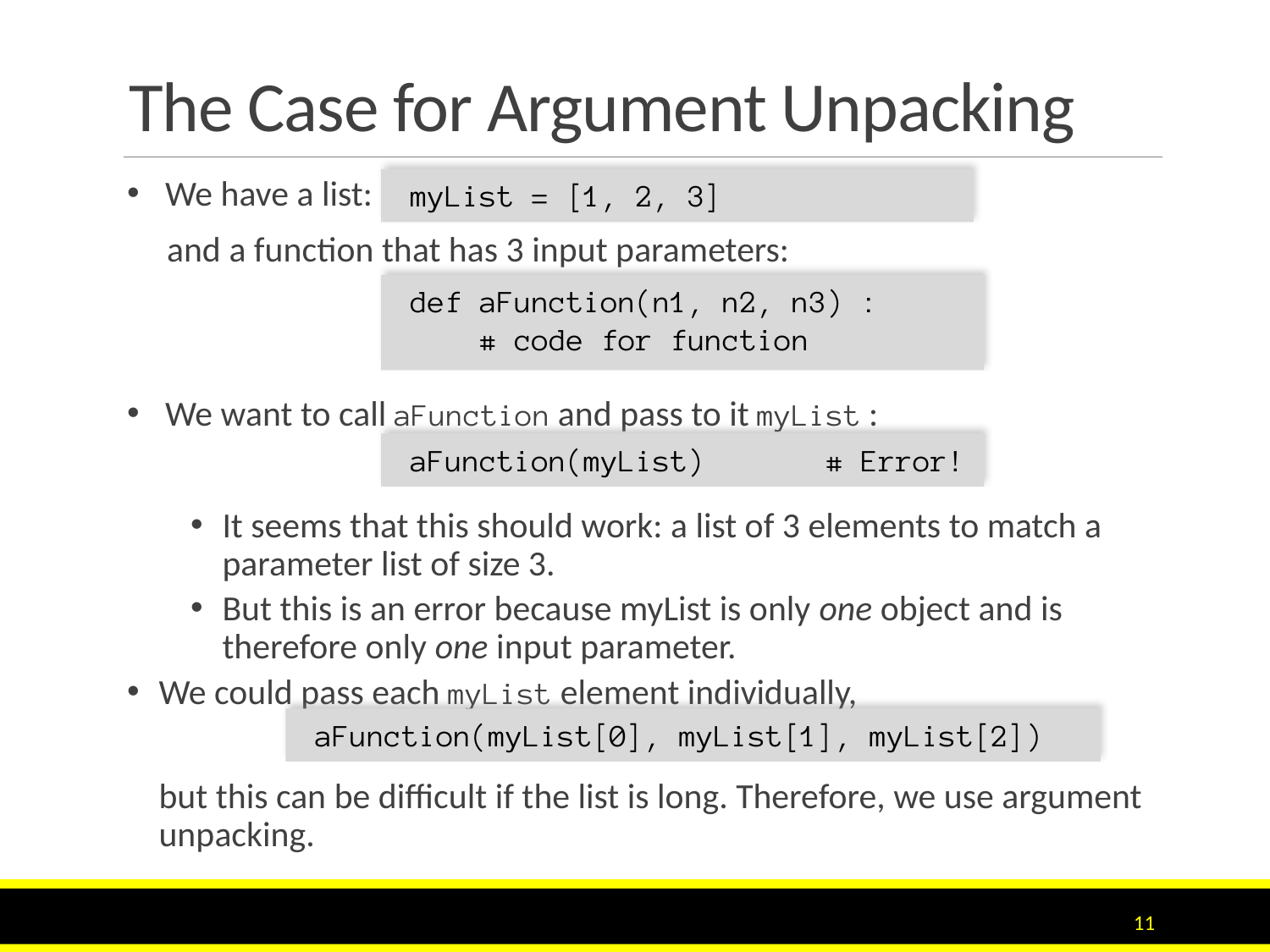

# The Case for Argument Unpacking
We have a list:
	 and a function that has 3 input parameters:

We want to call aFunction and pass to it myList :

It seems that this should work: a list of 3 elements to match a parameter list of size 3.
But this is an error because myList is only one object and is therefore only one input parameter.
We could pass each myList element individually,

	but this can be difficult if the list is long. Therefore, we use argument unpacking.

 myList = [1, 2, 3]
 def aFunction(n1, n2, n3) :
     # code for function
 aFunction(myList)       # Error!
 aFunction(myList[0], myList[1], myList[2])
11